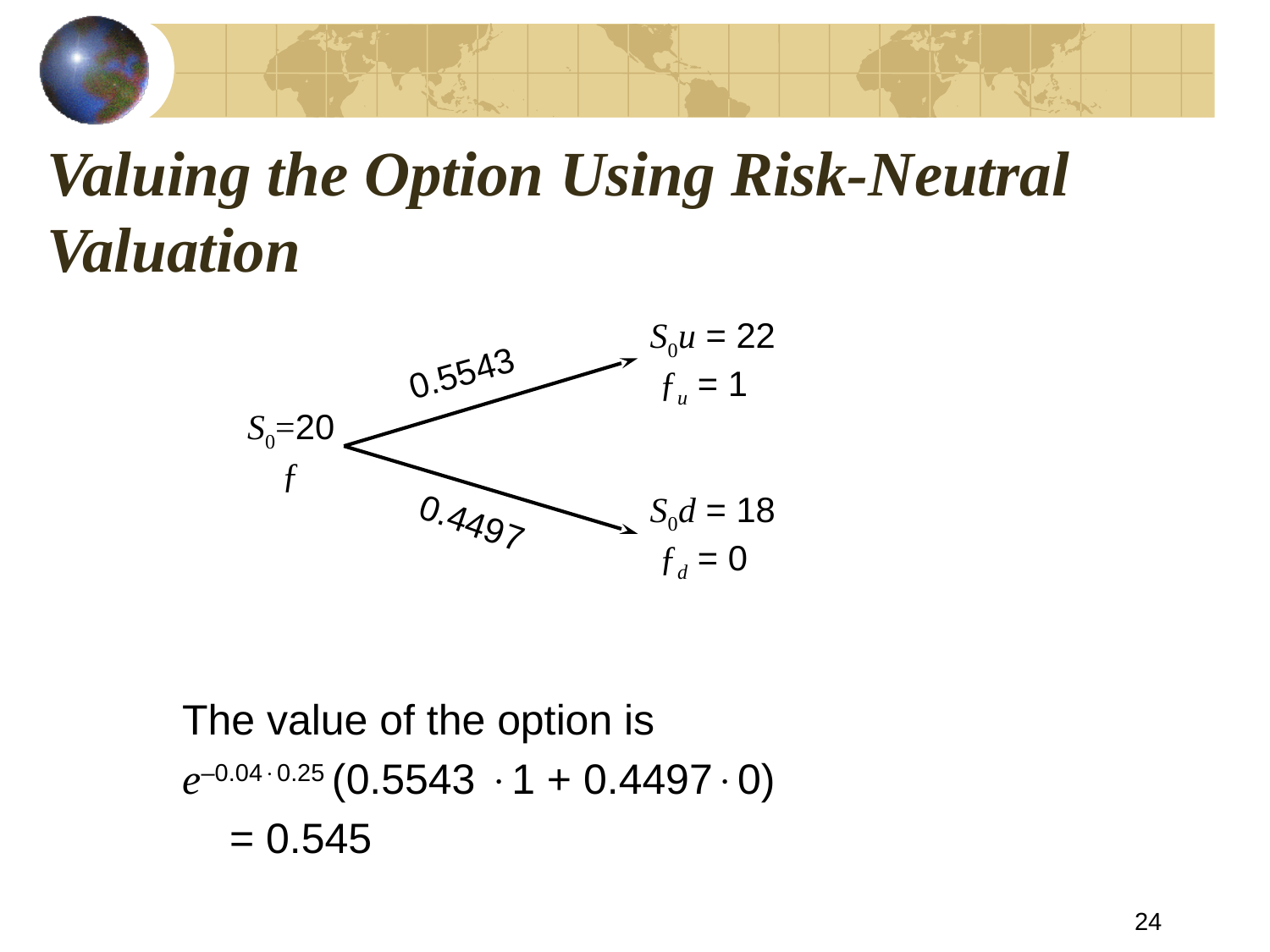

# Valuing the Option Using Risk-Neutral Valuation

The value of the option is
e–0.04⋅0.25 (0.5543 ⋅1 + 0.4497⋅0)
    = 0.545
S0u = 22
 ƒu = 1
0.5543

S0=20
ƒ

S0d = 18
 ƒd = 0
0.4497
24